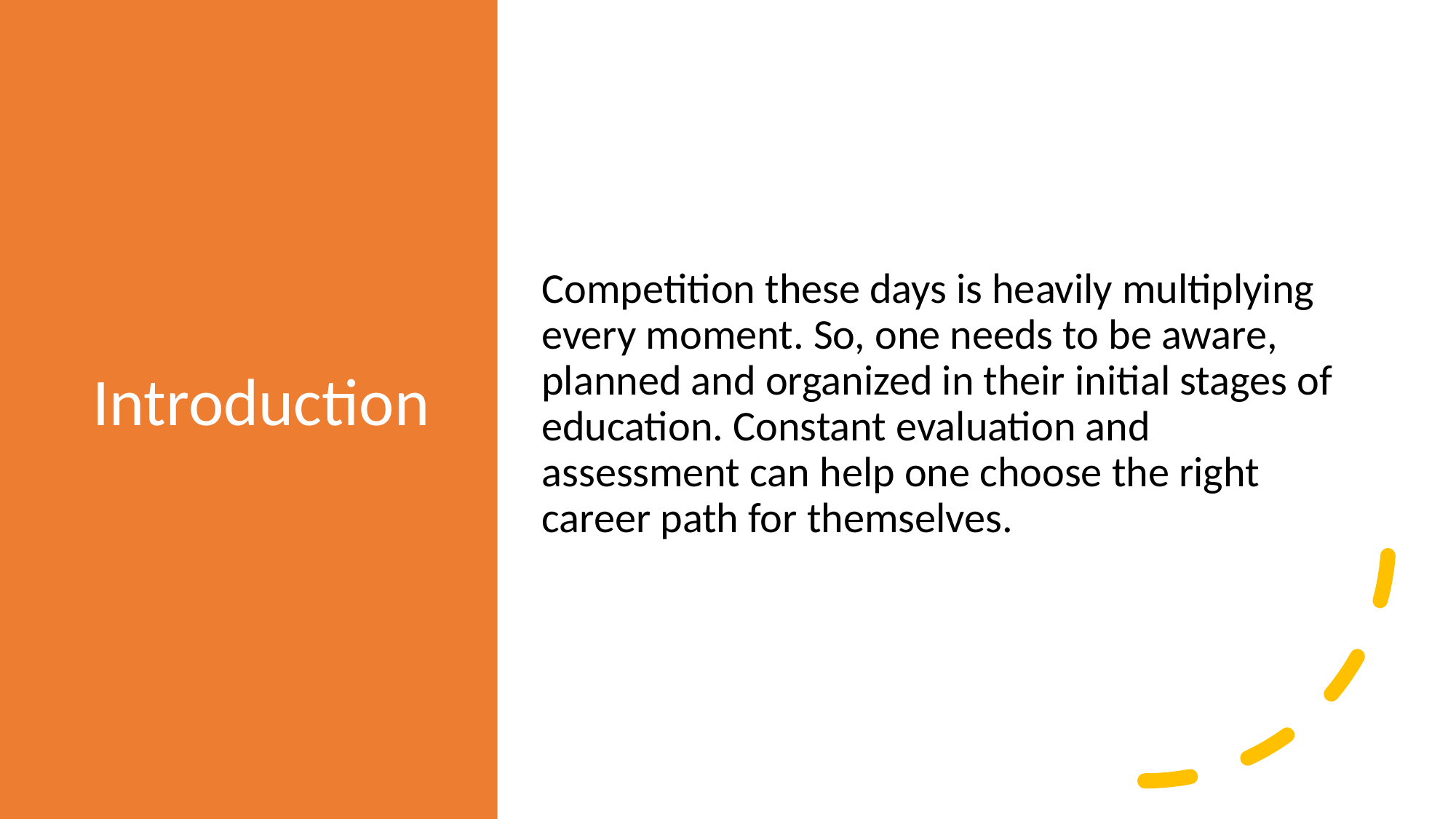

# Introduction
Competition these days is heavily multiplying every moment. So, one needs to be aware, planned and organized in their initial stages of education. Constant evaluation and assessment can help one choose the right career path for themselves.